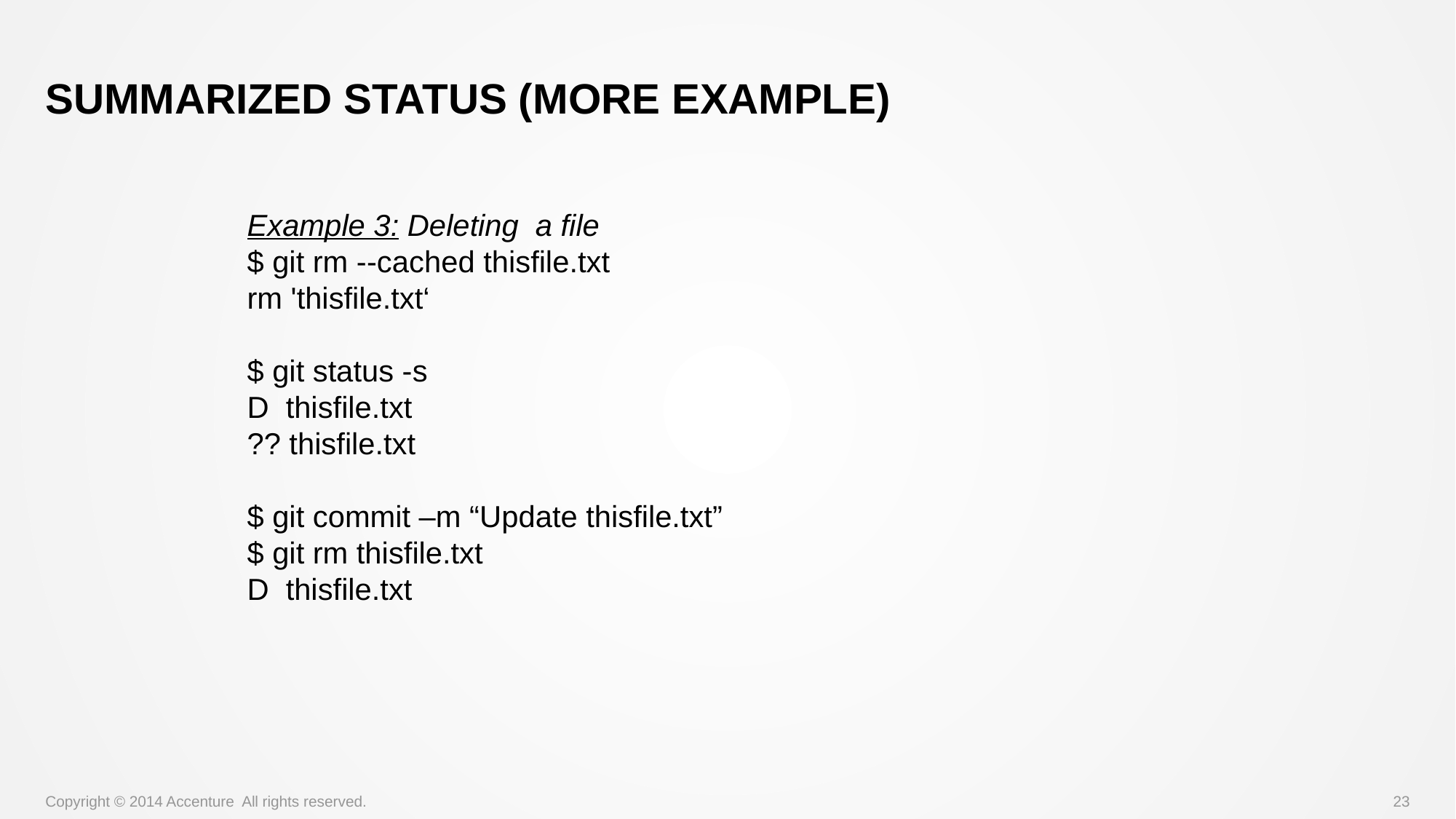

# Summarized Status (More Example)
Example 3: Deleting  a file
$ git rm --cached thisfile.txt
rm 'thisfile.txt‘

$ git status -s
D  thisfile.txt
?? thisfile.txt

$ git commit –m “Update thisfile.txt”
$ git rm thisfile.txt
D  thisfile.txt
Copyright © 2014 Accenture  All rights reserved.
23